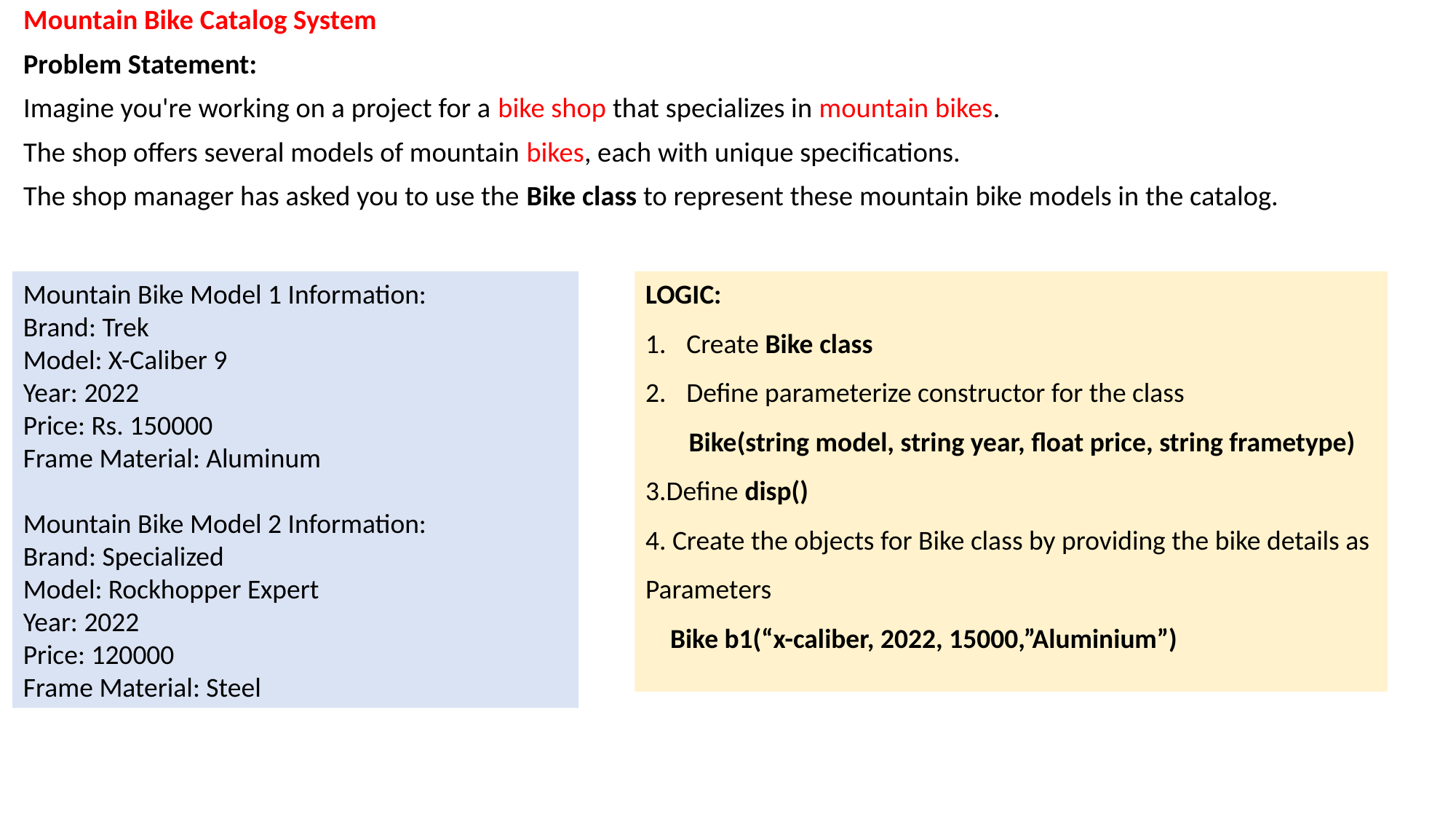

Mountain Bike Catalog System
Problem Statement:
Imagine you're working on a project for a bike shop that specializes in mountain bikes.
The shop offers several models of mountain bikes, each with unique specifications.
The shop manager has asked you to use the Bike class to represent these mountain bike models in the catalog.
Mountain Bike Model 1 Information:
Brand: Trek
Model: X-Caliber 9
Year: 2022
Price: Rs. 150000
Frame Material: Aluminum

Mountain Bike Model 2 Information:
Brand: Specialized
Model: Rockhopper Expert
Year: 2022
Price: 120000
Frame Material: Steel
LOGIC:
Create Bike class
Define parameterize constructor for the class
       Bike(string model, string year, float price, string frametype)
3.Define disp()
4. Create the objects for Bike class by providing the bike details as
Parameters
    Bike b1(“x-caliber, 2022, 15000,”Aluminium”)